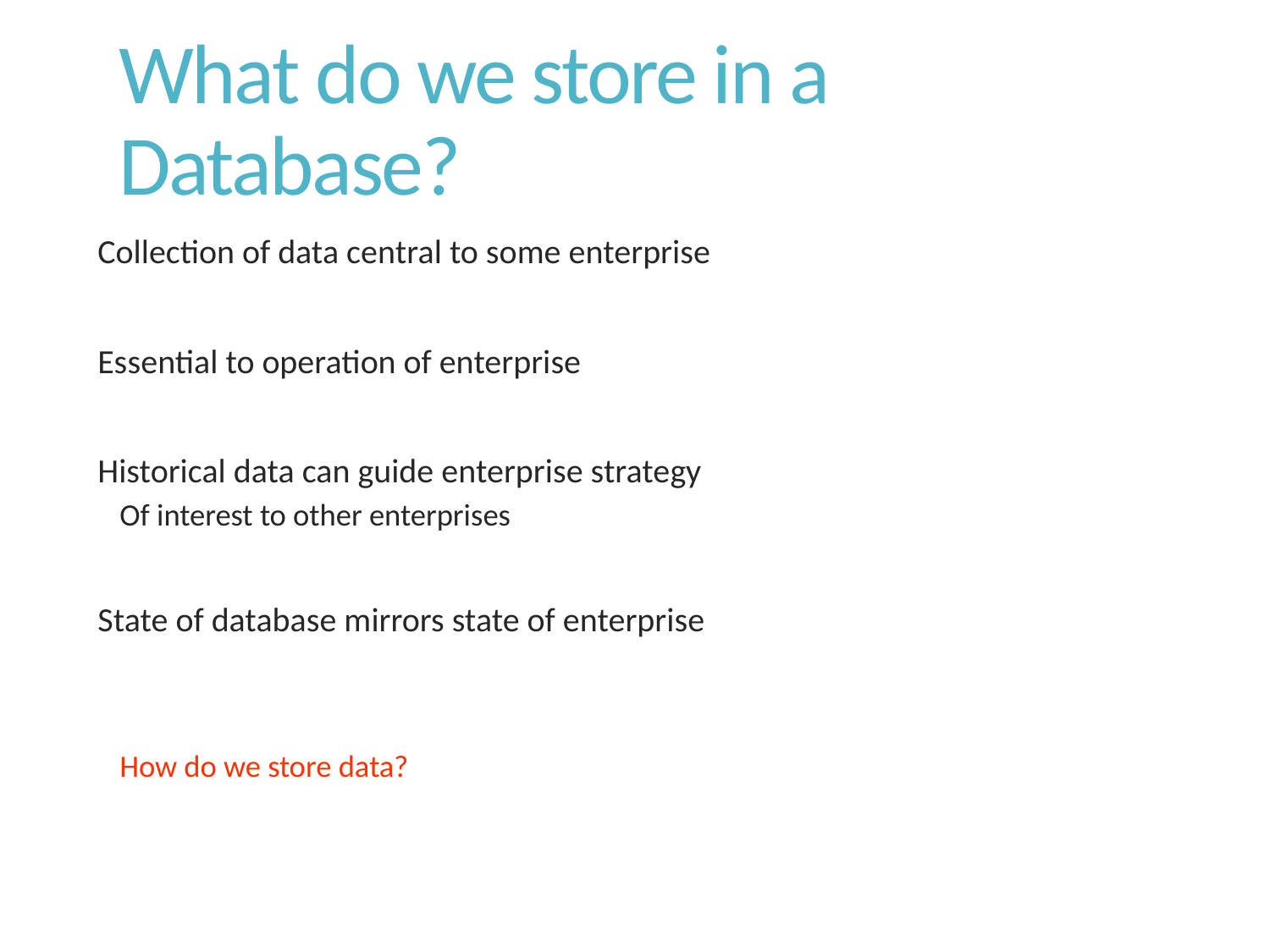

# What do we store in a Database?

Collection of data central to some enterprise

Essential to operation of enterprise

Historical data can guide enterprise strategy
Of interest to other enterprises

State of database mirrors state of enterprise

How do we store data?